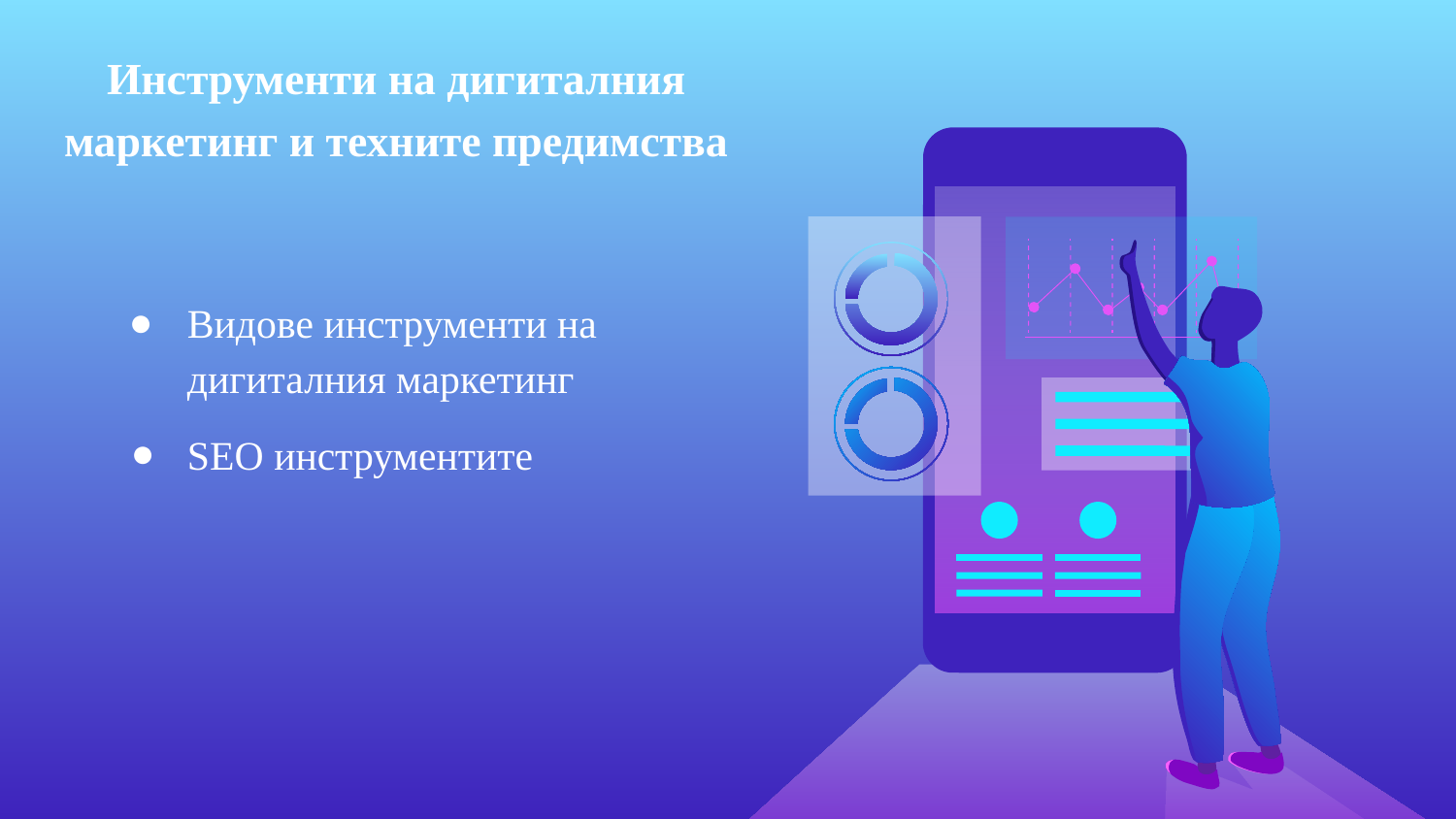

# Инструменти на дигиталния маркетинг и техните предимства

Видове инструменти на дигиталния маркетинг
SEO инструментите